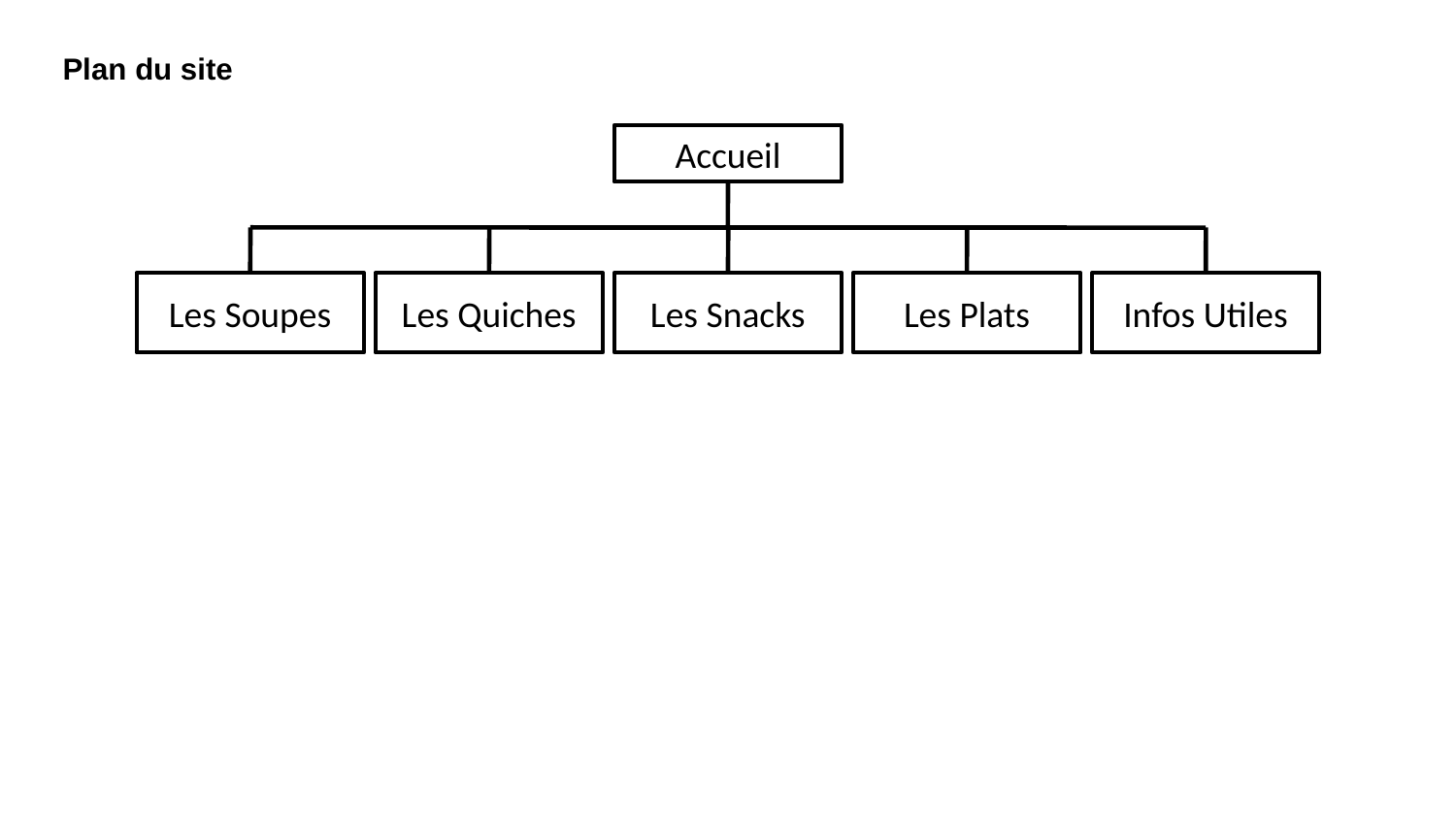

# Plan du site
Accueil
Les Soupes
Les Quiches
Les Snacks
Les Plats
Infos Utiles